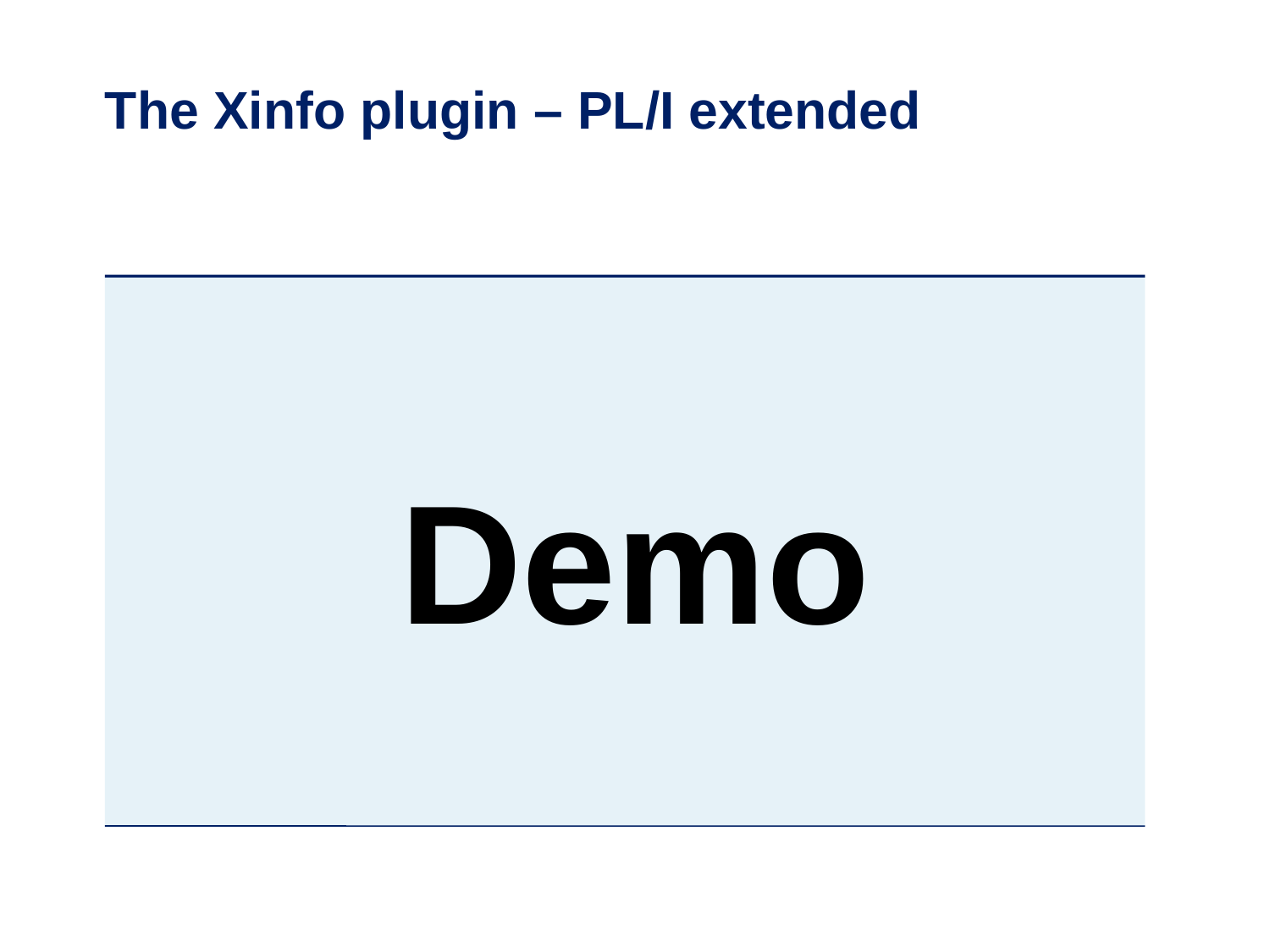

# The Xinfo plugin – PL/I extended

Demo